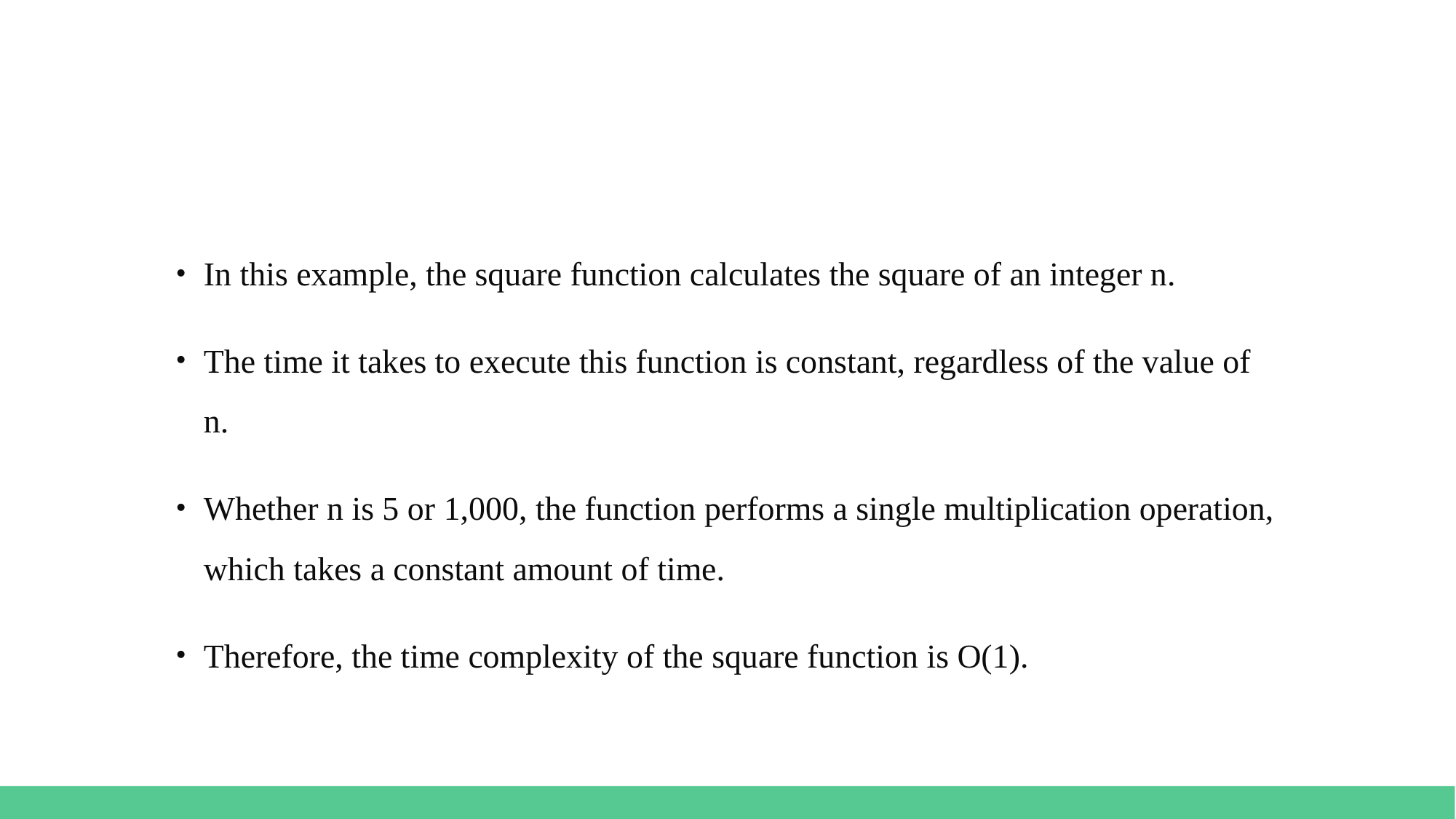

In this example, the square function calculates the square of an integer n.
The time it takes to execute this function is constant, regardless of the value of n.
Whether n is 5 or 1,000, the function performs a single multiplication operation, which takes a constant amount of time.
Therefore, the time complexity of the square function is O(1).